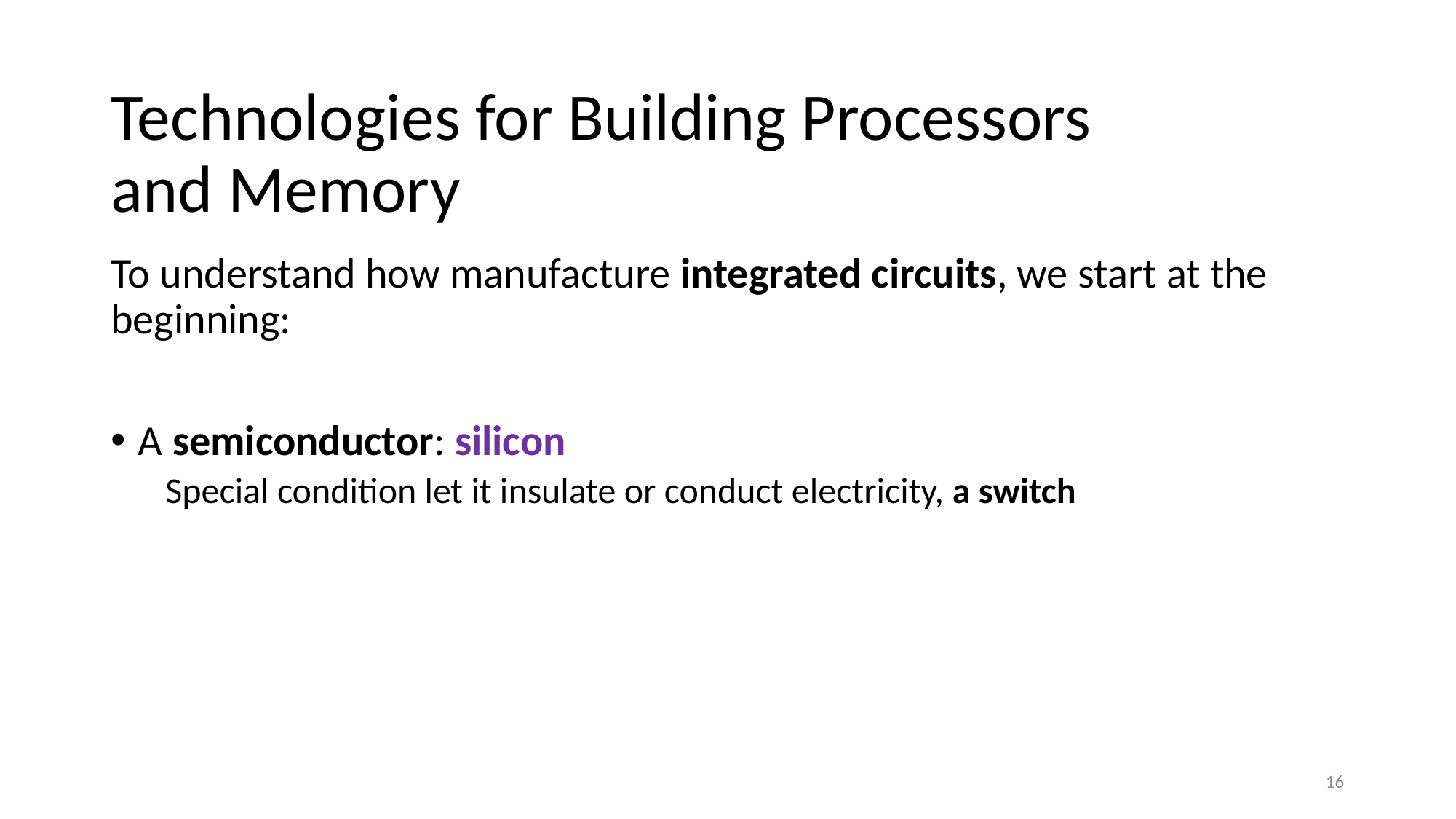

# Technologies for Building Processors and Memory
To understand how manufacture integrated circuits, we start at the beginning:

A semiconductor: silicon
Special condition let it insulate or conduct electricity, a switch
16